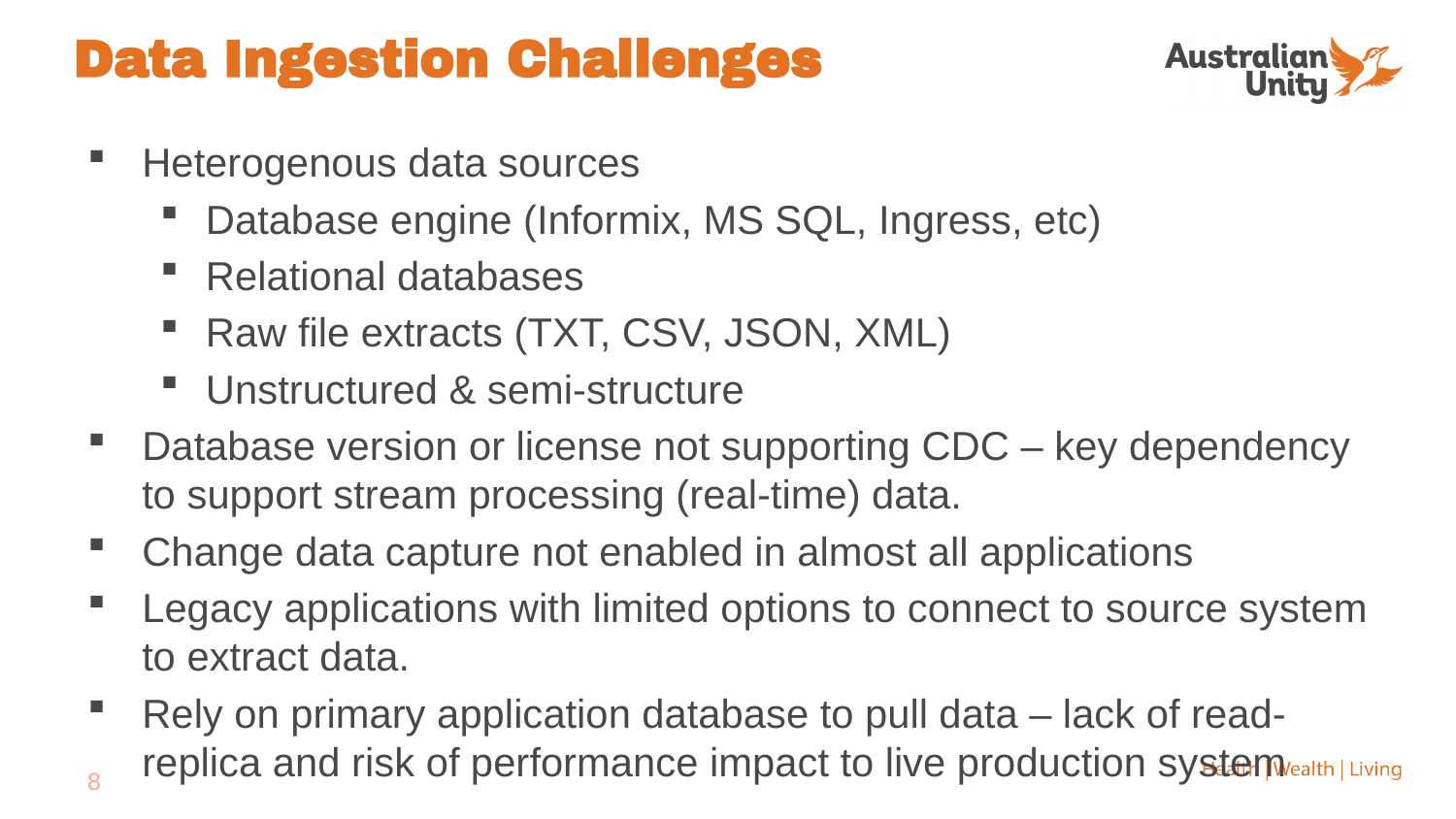

# Data Ingestion Challenges
Heterogenous data sources
Database engine (Informix, MS SQL, Ingress, etc)
Relational databases
Raw file extracts (TXT, CSV, JSON, XML)
Unstructured & semi-structure
Database version or license not supporting CDC – key dependency to support stream processing (real-time) data.
Change data capture not enabled in almost all applications
Legacy applications with limited options to connect to source system to extract data.
Rely on primary application database to pull data – lack of read-replica and risk of performance impact to live production system

8